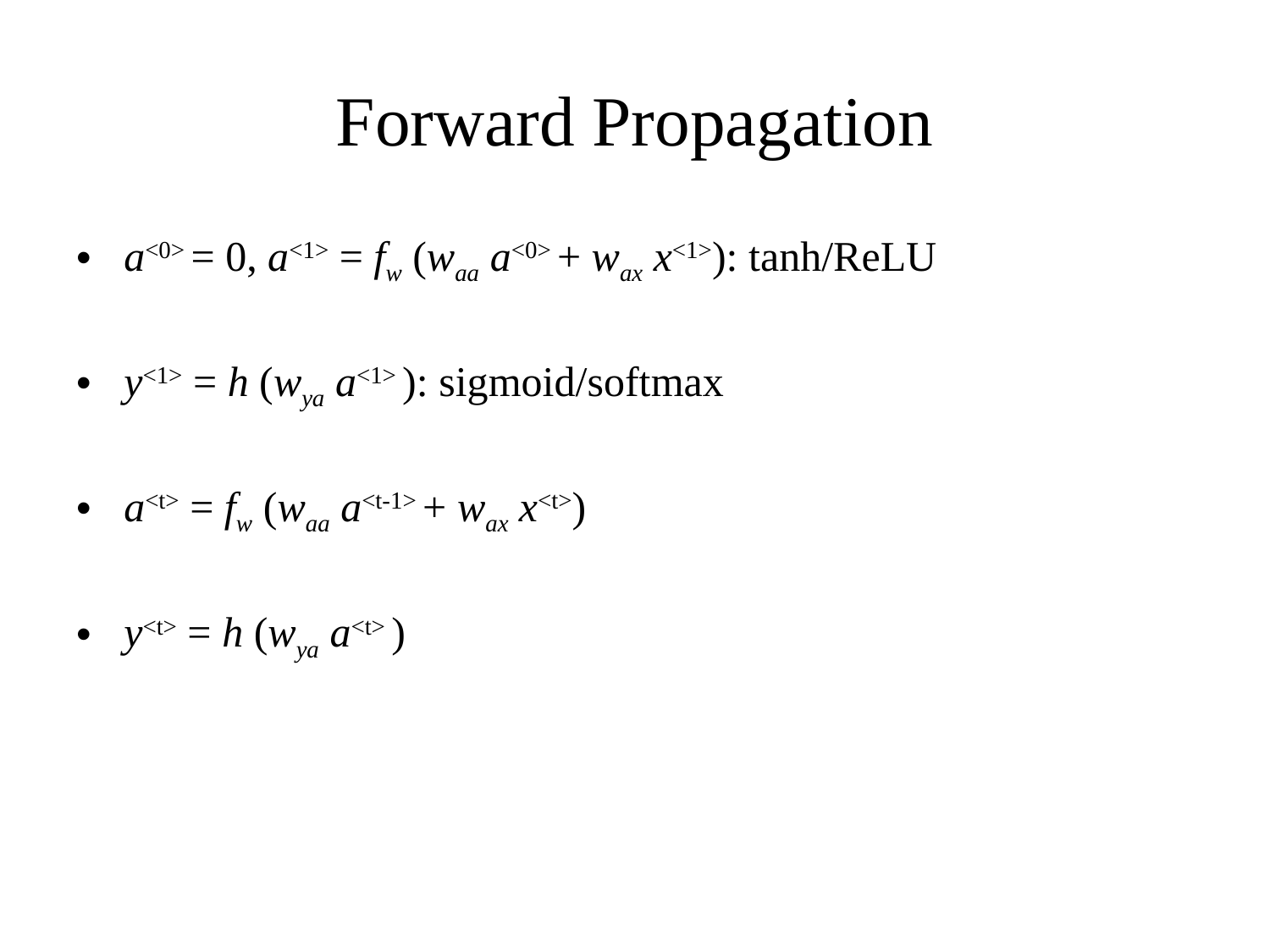

# Forward Propagation
a<0> = 0, a<1> = fw (waa a<0> + wax x<1>): tanh/ReLU

y<1> = h (wya a<1> ): sigmoid/softmax

a<t> = fw (waa a<t-1> + wax x<t>)

y<t> = h (wya a<t> )